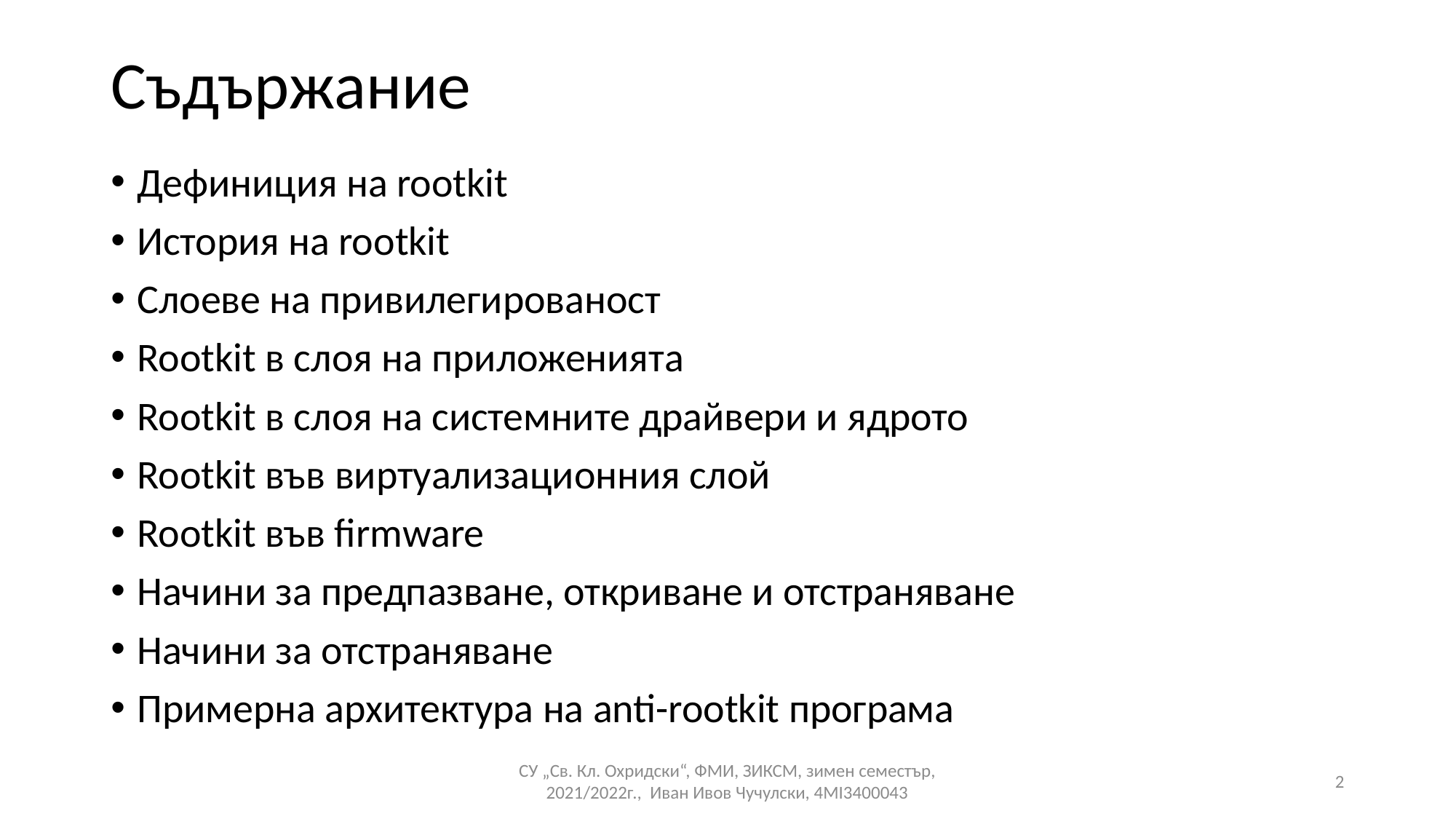

# Съдържание
Дефиниция на rootkit
История на rootkit
Слоеве на привилегированост
Rootkit в слоя на приложенията
Rootkit в слоя на системните драйвери и ядрото
Rootkit във виртуализационния слой
Rootkit във firmware
Начини за предпазване, откриване и отстраняване
Начини за отстраняване
Примерна архитектура на anti-rootkit програма
СУ „Св. Кл. Охридски“, ФМИ, ЗИКСМ, зимен семестър, 2021/2022г.,  Иван Ивов Чучулски, 4MI3400043
2